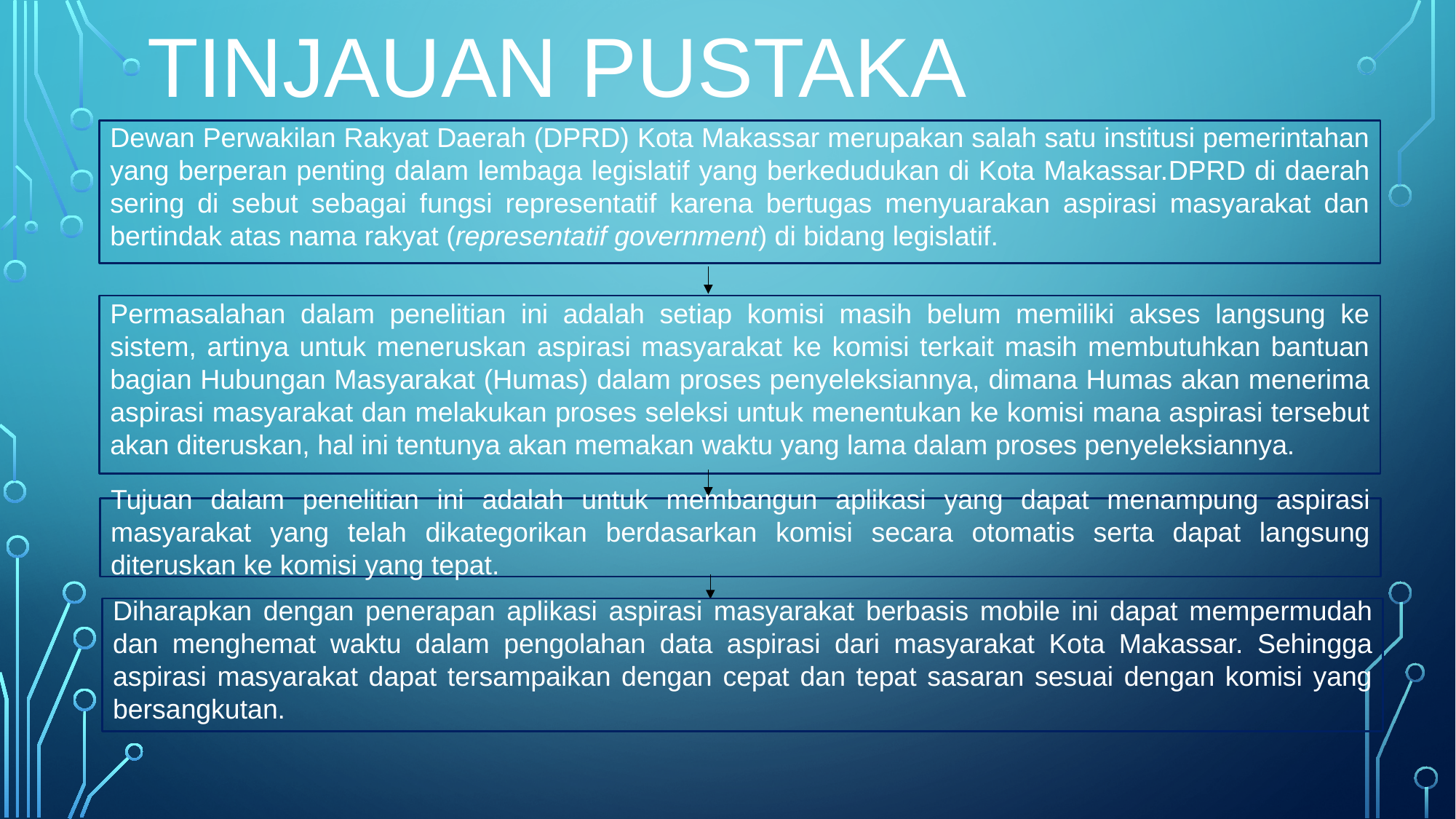

# Tinjauan pustaka
Dewan Perwakilan Rakyat Daerah (DPRD) Kota Makassar merupakan salah satu institusi pemerintahan yang berperan penting dalam lembaga legislatif yang berkedudukan di Kota Makassar.DPRD di daerah sering di sebut sebagai fungsi representatif karena bertugas menyuarakan aspirasi masyarakat dan bertindak atas nama rakyat (representatif government) di bidang legislatif.

Permasalahan dalam penelitian ini adalah setiap komisi masih belum memiliki akses langsung ke sistem, artinya untuk meneruskan aspirasi masyarakat ke komisi terkait masih membutuhkan bantuan bagian Hubungan Masyarakat (Humas) dalam proses penyeleksiannya, dimana Humas akan menerima aspirasi masyarakat dan melakukan proses seleksi untuk menentukan ke komisi mana aspirasi tersebut akan diteruskan, hal ini tentunya akan memakan waktu yang lama dalam proses penyeleksiannya.

Tujuan dalam penelitian ini adalah untuk membangun aplikasi yang dapat menampung aspirasi masyarakat yang telah dikategorikan berdasarkan komisi secara otomatis serta dapat langsung diteruskan ke komisi yang tepat.

Diharapkan dengan penerapan aplikasi aspirasi masyarakat berbasis mobile ini dapat mempermudah dan menghemat waktu dalam pengolahan data aspirasi dari masyarakat Kota Makassar. Sehingga aspirasi masyarakat dapat tersampaikan dengan cepat dan tepat sasaran sesuai dengan komisi yang bersangkutan.